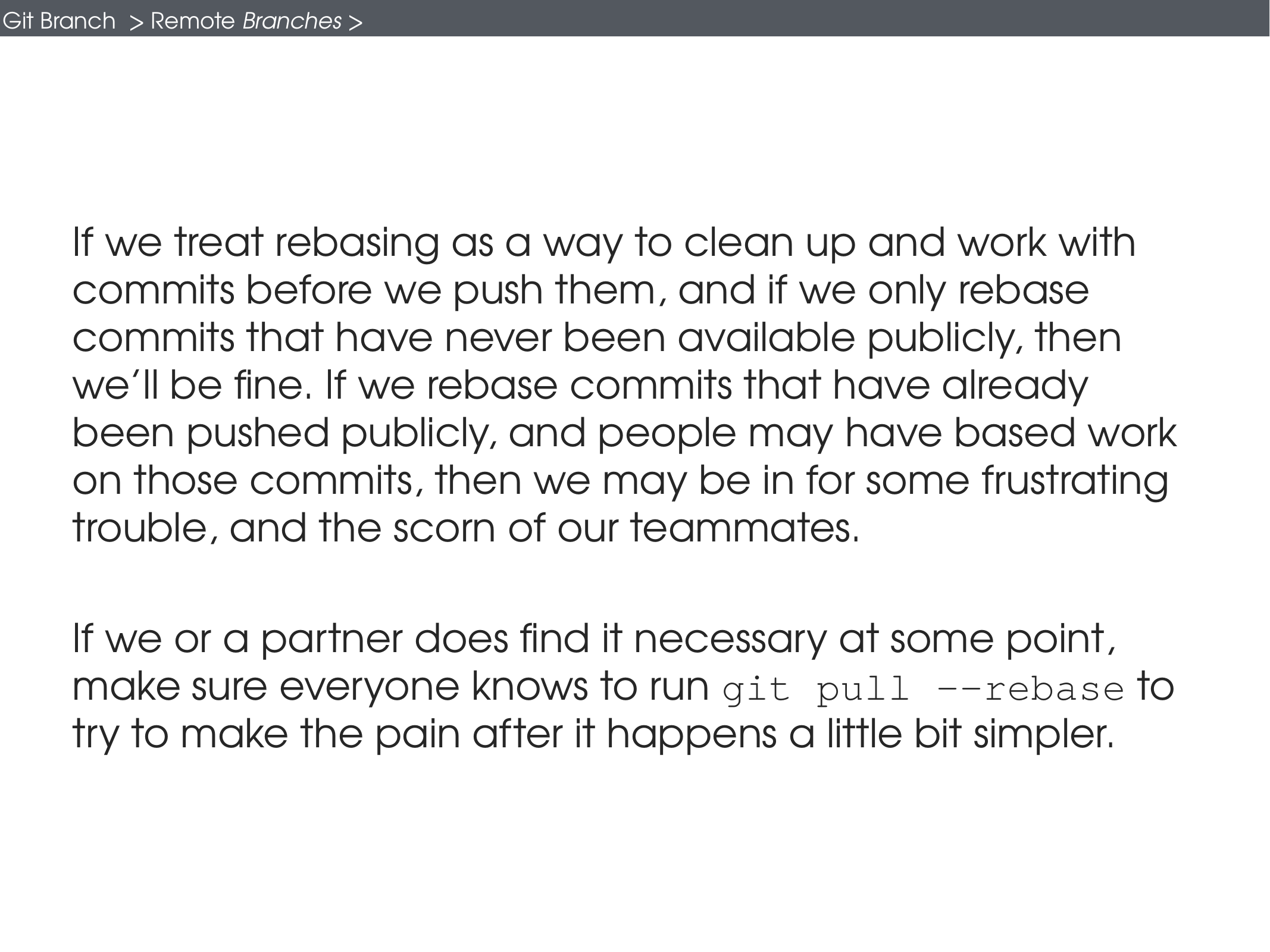

Git Branch  > Remote Branches >
If we treat rebasing as a way to clean up and work with commits before we push them, and if we only rebase commits that have never been available publicly, then we’ll be fine. If we rebase commits that have already been pushed publicly, and people may have based work on those commits, then we may be in for some frustrating trouble, and the scorn of our teammates.

If we or a partner does find it necessary at some point, make sure everyone knows to run git pull --rebase to try to make the pain after it happens a little bit simpler.